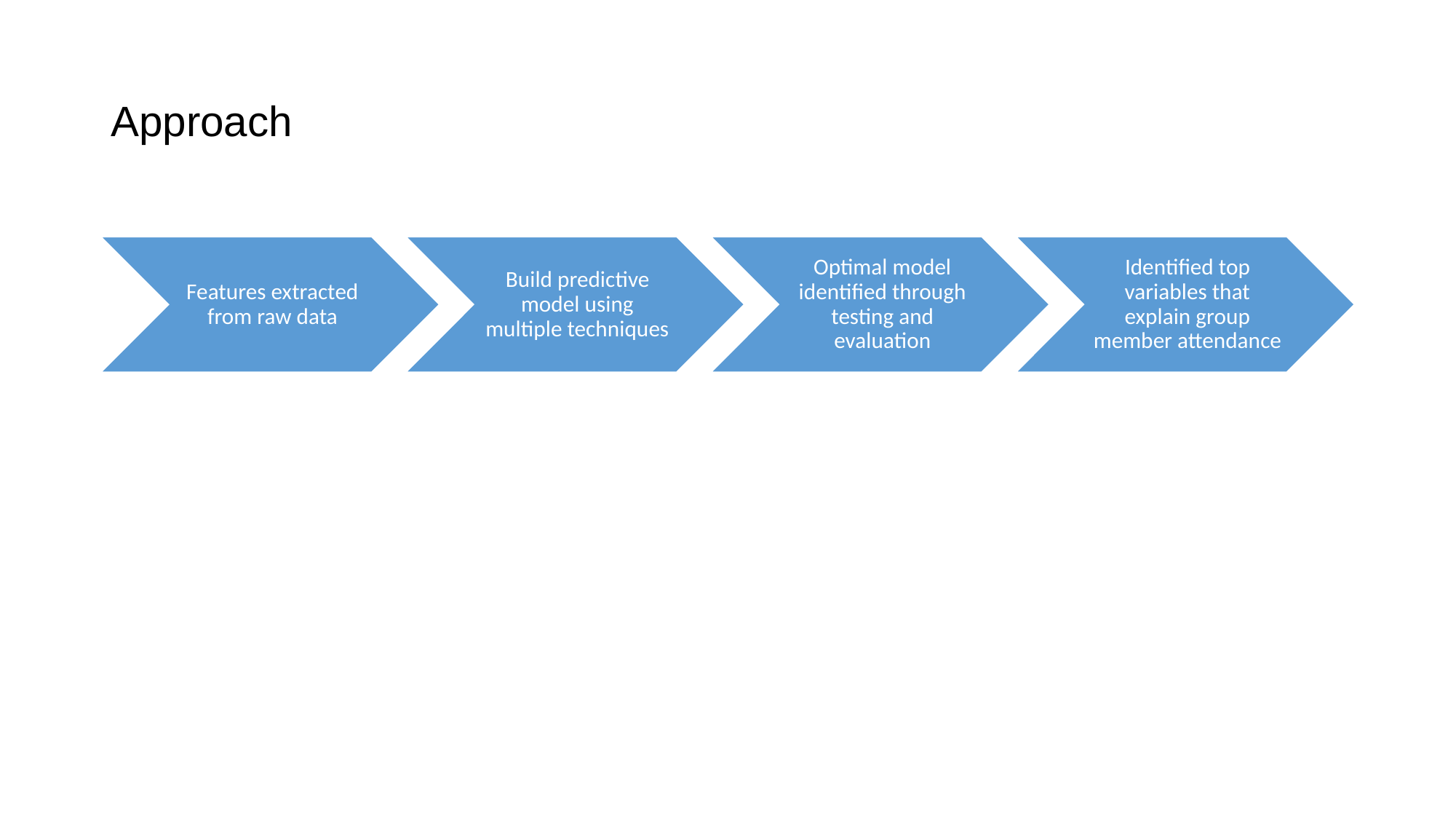

# Approach
Features extracted from raw data
Build predictive model using multiple techniques
Optimal model identified through testing and evaluation
Identified top variables that explain group member attendance